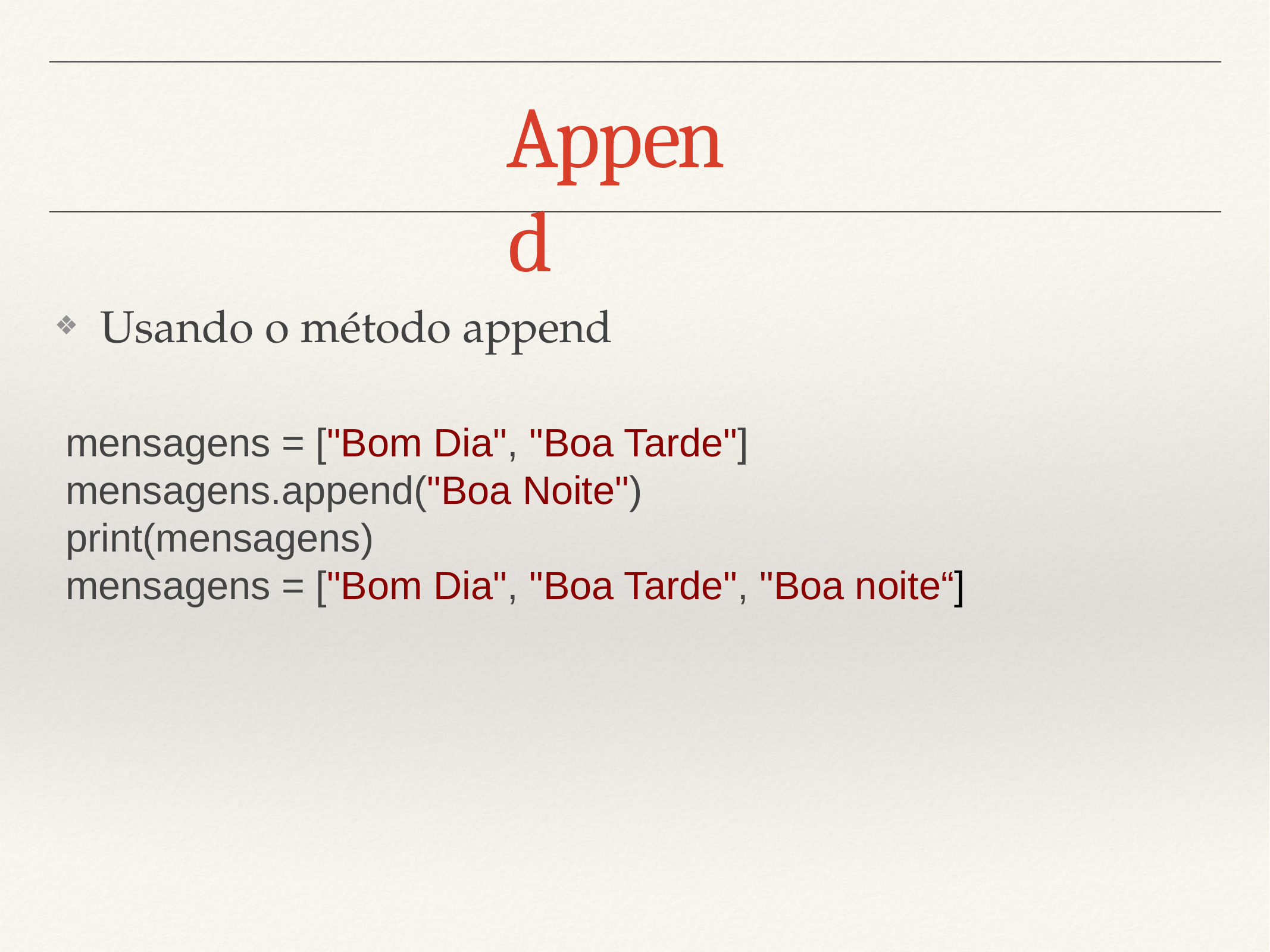

# Append
Usando o método append
❖
mensagens = ["Bom Dia", "Boa Tarde"] mensagens.append("Boa Noite")
print(mensagens)
mensagens = ["Bom Dia", "Boa Tarde", "Boa noite“]